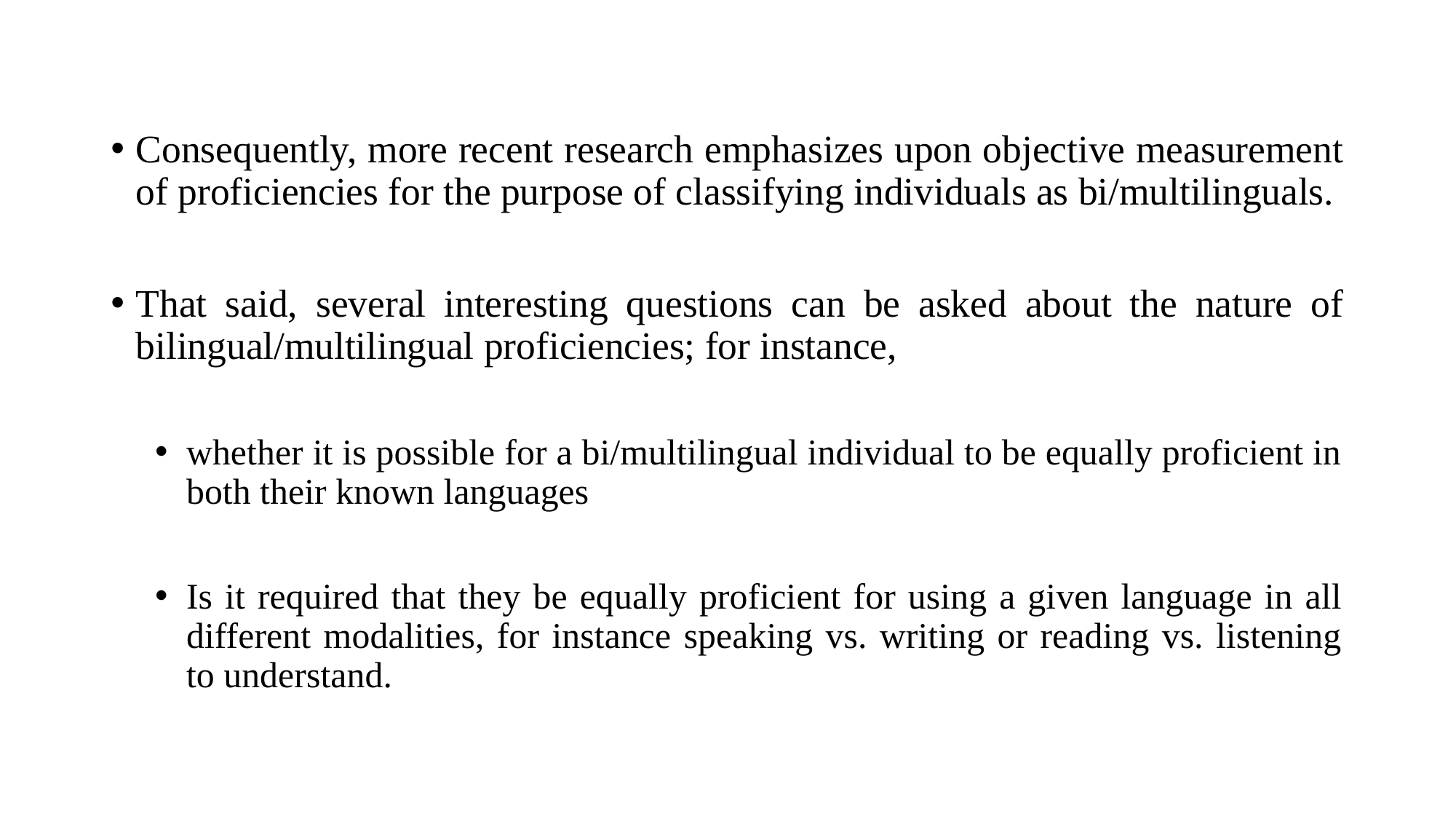

Consequently, more recent research emphasizes upon objective measurement of proficiencies for the purpose of classifying individuals as bi/multilinguals.

That said, several interesting questions can be asked about the nature of bilingual/multilingual proficiencies; for instance,

whether it is possible for a bi/multilingual individual to be equally proficient in both their known languages

Is it required that they be equally proficient for using a given language in all different modalities, for instance speaking vs. writing or reading vs. listening to understand.